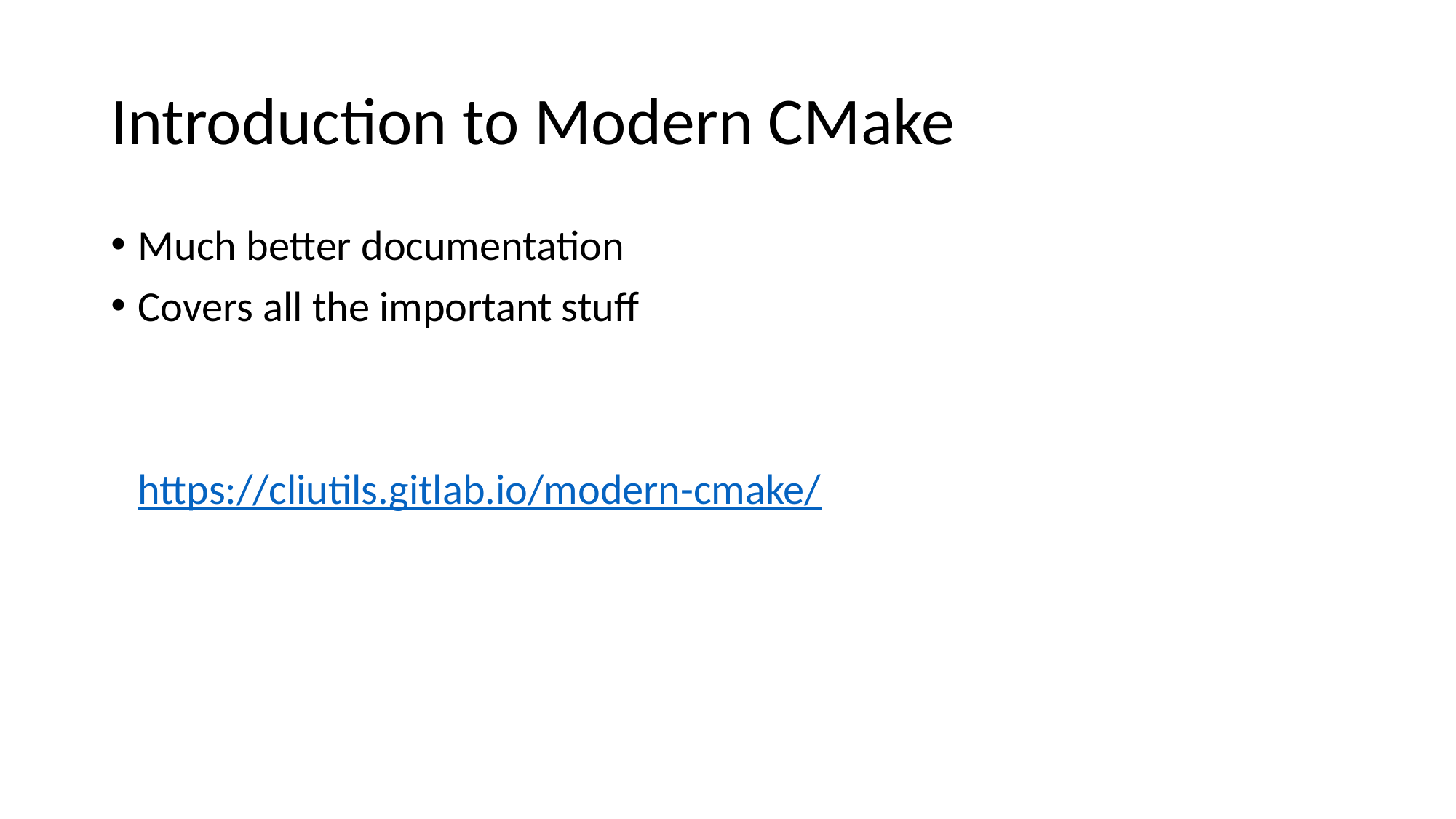

# Introduction to Modern CMake
Much better documentation
Covers all the important stuff
https://cliutils.gitlab.io/modern-cmake/